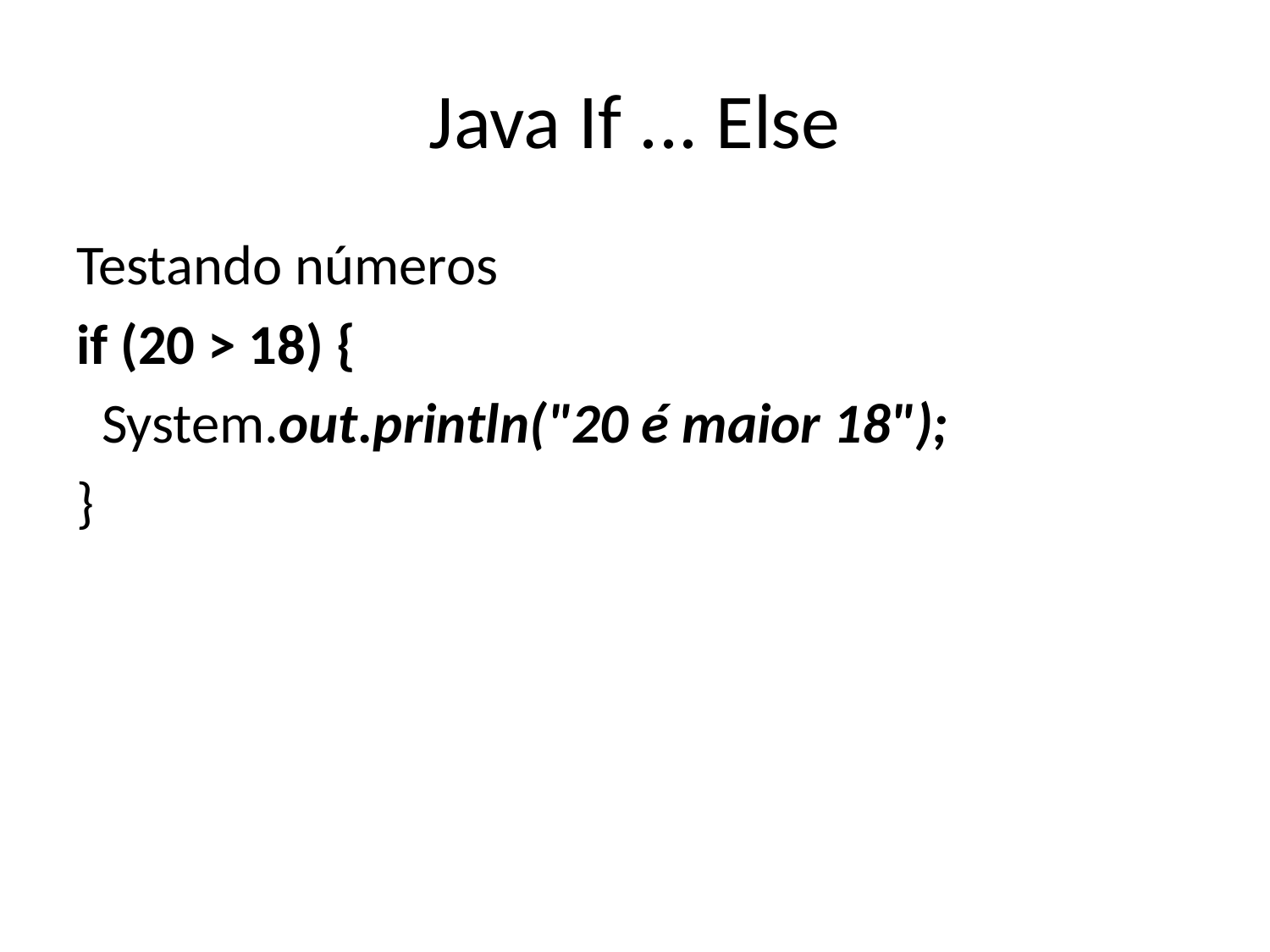

# Java If ... Else
Testando números
if (20 > 18) {
  System.out.println("20 é maior 18");
}